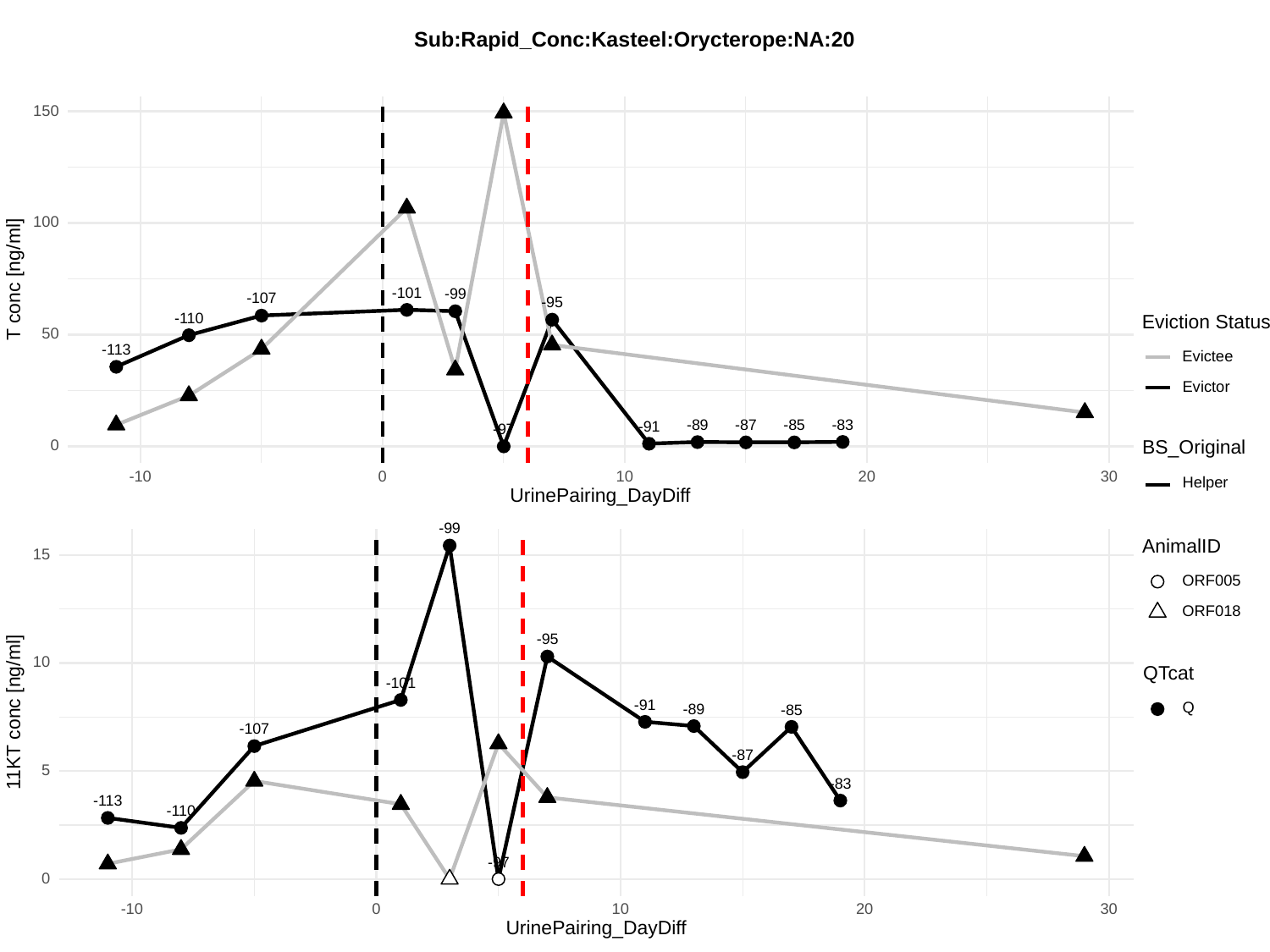

Sub:Rapid_Conc:Kasteel:Orycterope:NA:20

150

100

T conc [ng/ml]

-101
-99
-107
-95

-110
Eviction Status
50

-113
Evictee

Evictor

-83
-89
-87
-85
-91
-97

BS_Original

0

30
-10
0
10
20
Helper

UrinePairing_DayDiff
-99

AnimalID

15

ORF005

ORF018

-95

10

QTcat
-101

-91
Q

11KT conc [ng/ml]
-89
-85

-107

-87
5

-83

-113
-110

-97

0

30
-10
0
10
20
UrinePairing_DayDiff